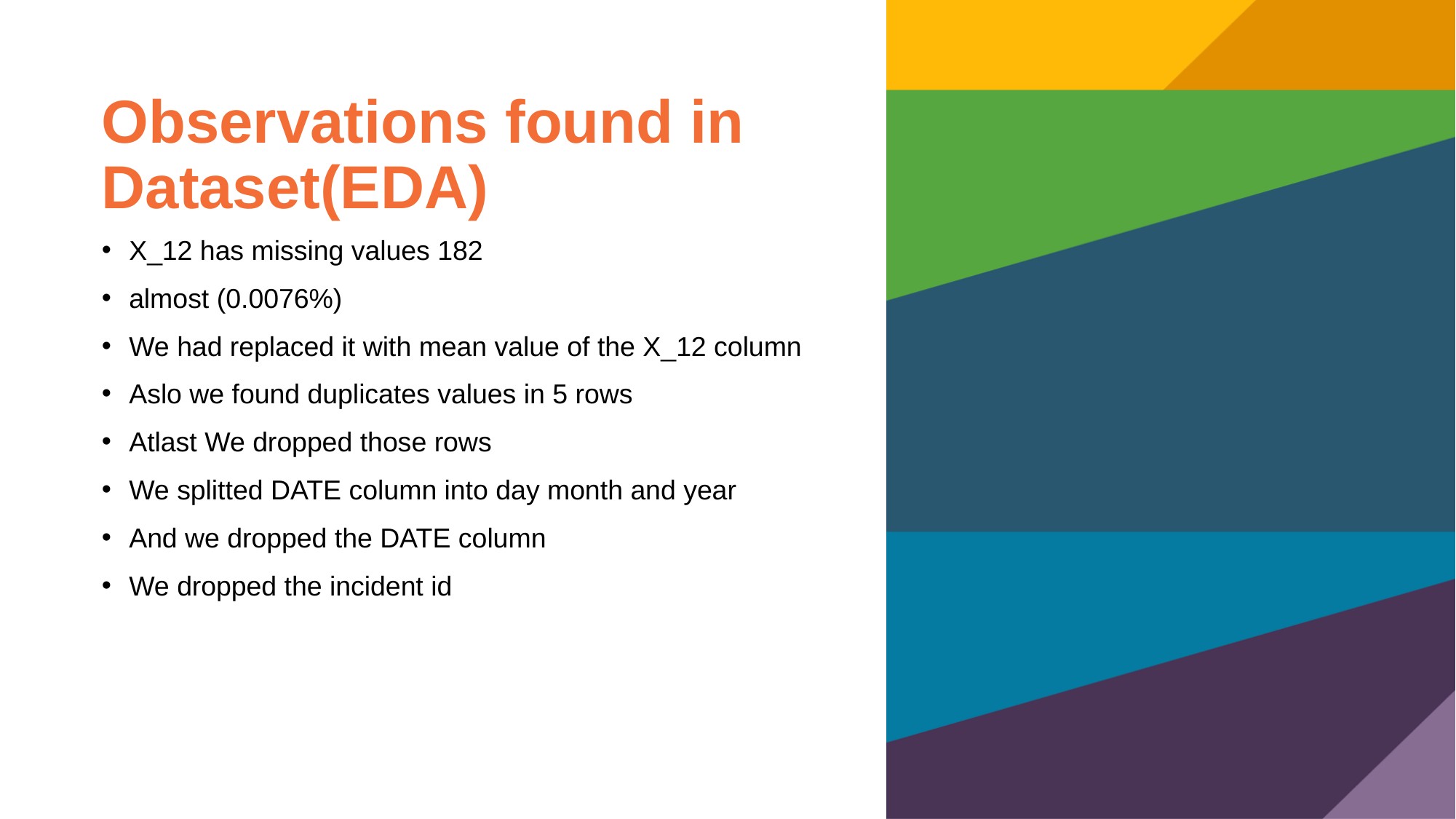

# Observations found in  Dataset(EDA)
X_12 has missing values 182
almost (0.0076%)
We had replaced it with mean value of the X_12 column
Aslo we found duplicates values in 5 rows
Atlast We dropped those rows
We splitted DATE column into day month and year
And we dropped the DATE column
We dropped the incident id